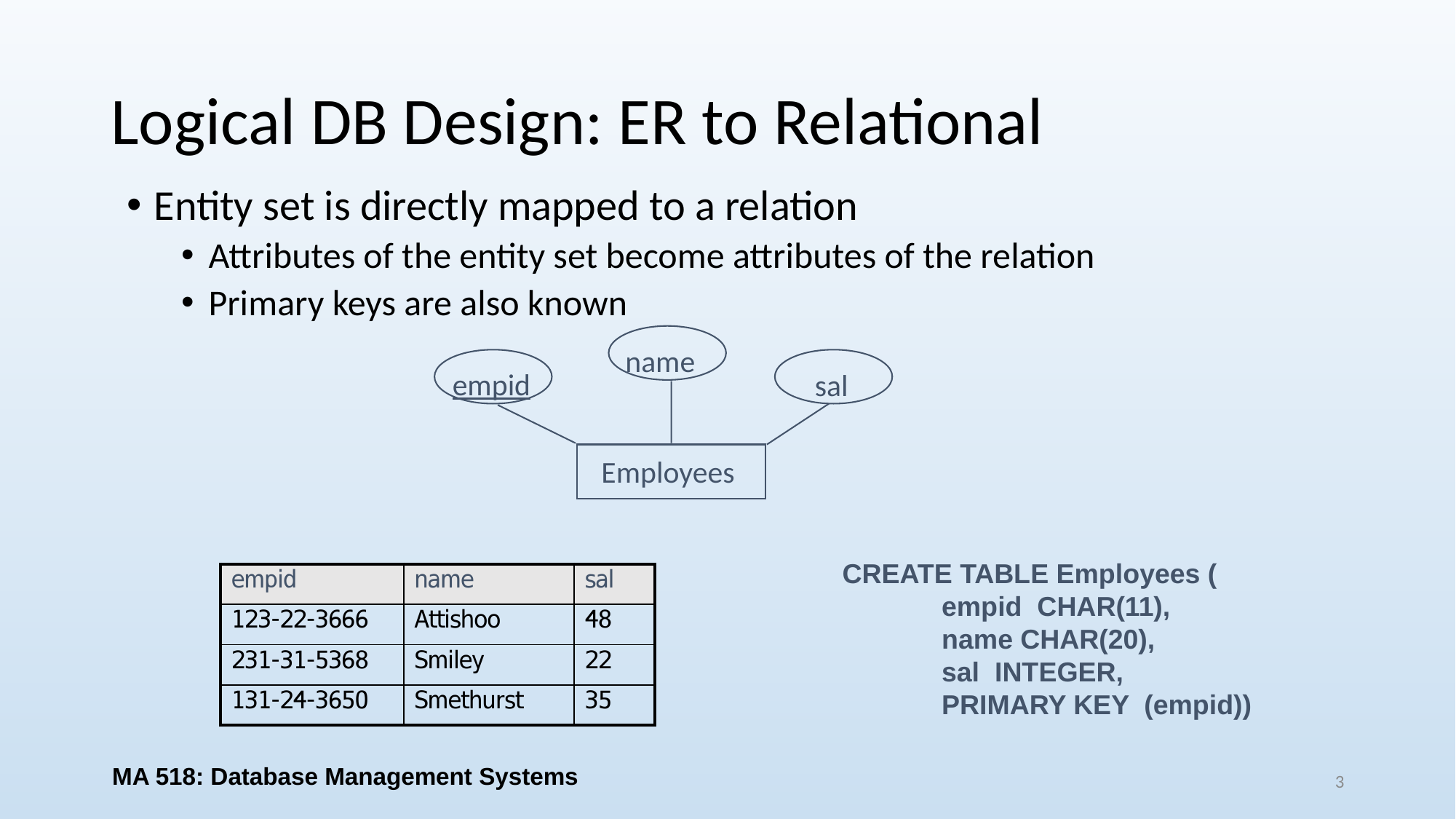

# Logical DB Design: ER to Relational
Entity set is directly mapped to a relation
Attributes of the entity set become attributes of the relation
Primary keys are also known

name

empid
sal

Employees
CREATE TABLE Employees (
             empid  CHAR(11),
             name CHAR(20),
             sal  INTEGER,
             PRIMARY KEY  (empid))
| empid | name | sal |
| --- | --- | --- |
| 123-22-3666 | Attishoo | 48 |
| 231-31-5368 | Smiley | 22 |
| 131-24-3650 | Smethurst | 35 |
MA 518: Database Management Systems
3